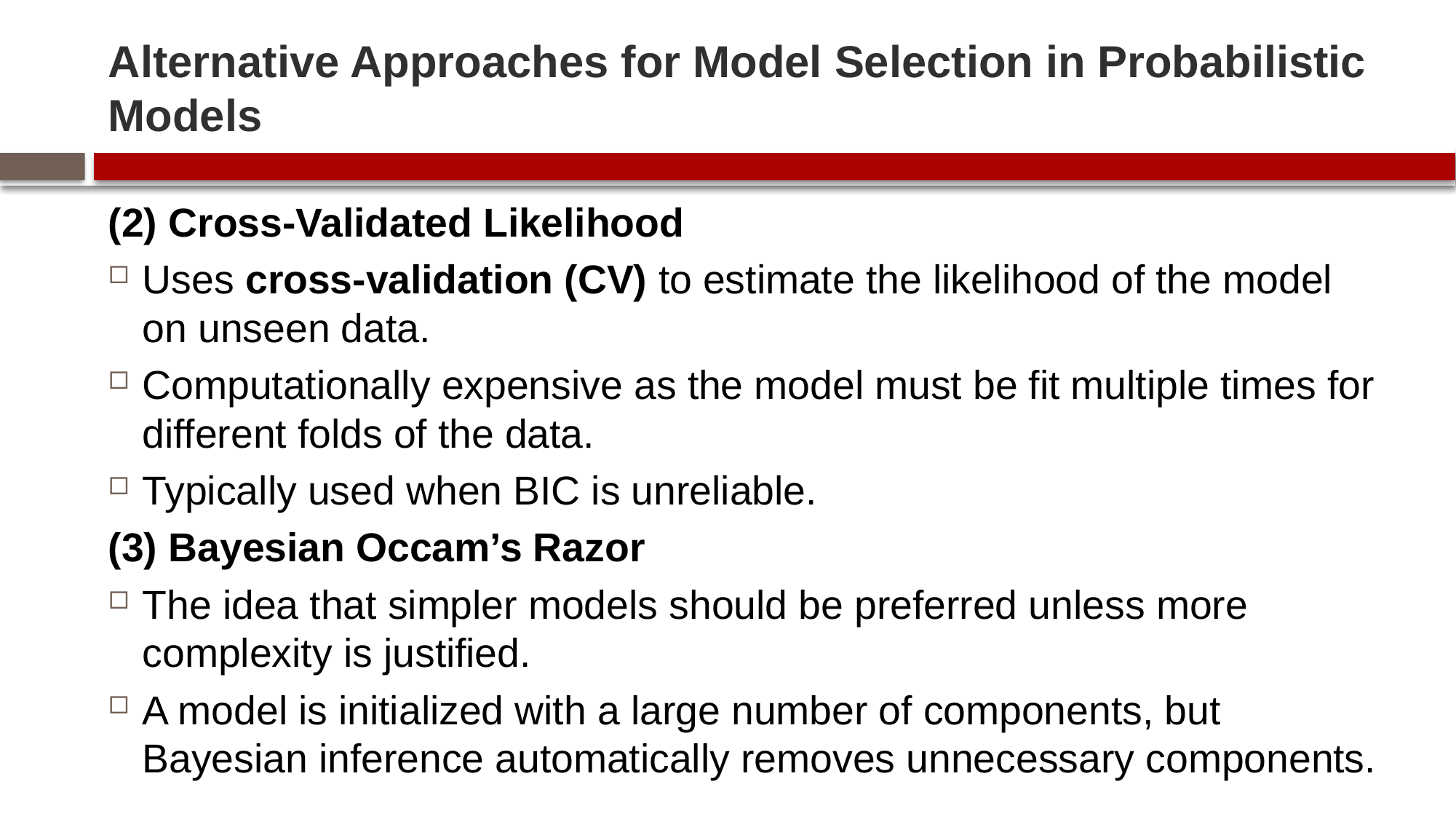

# Alternative Approaches for Model Selection in Probabilistic Models
(2) Cross-Validated Likelihood
Uses cross-validation (CV) to estimate the likelihood of the model on unseen data.
Computationally expensive as the model must be fit multiple times for different folds of the data.
Typically used when BIC is unreliable.
(3) Bayesian Occam’s Razor
The idea that simpler models should be preferred unless more complexity is justified.
A model is initialized with a large number of components, but Bayesian inference automatically removes unnecessary components.